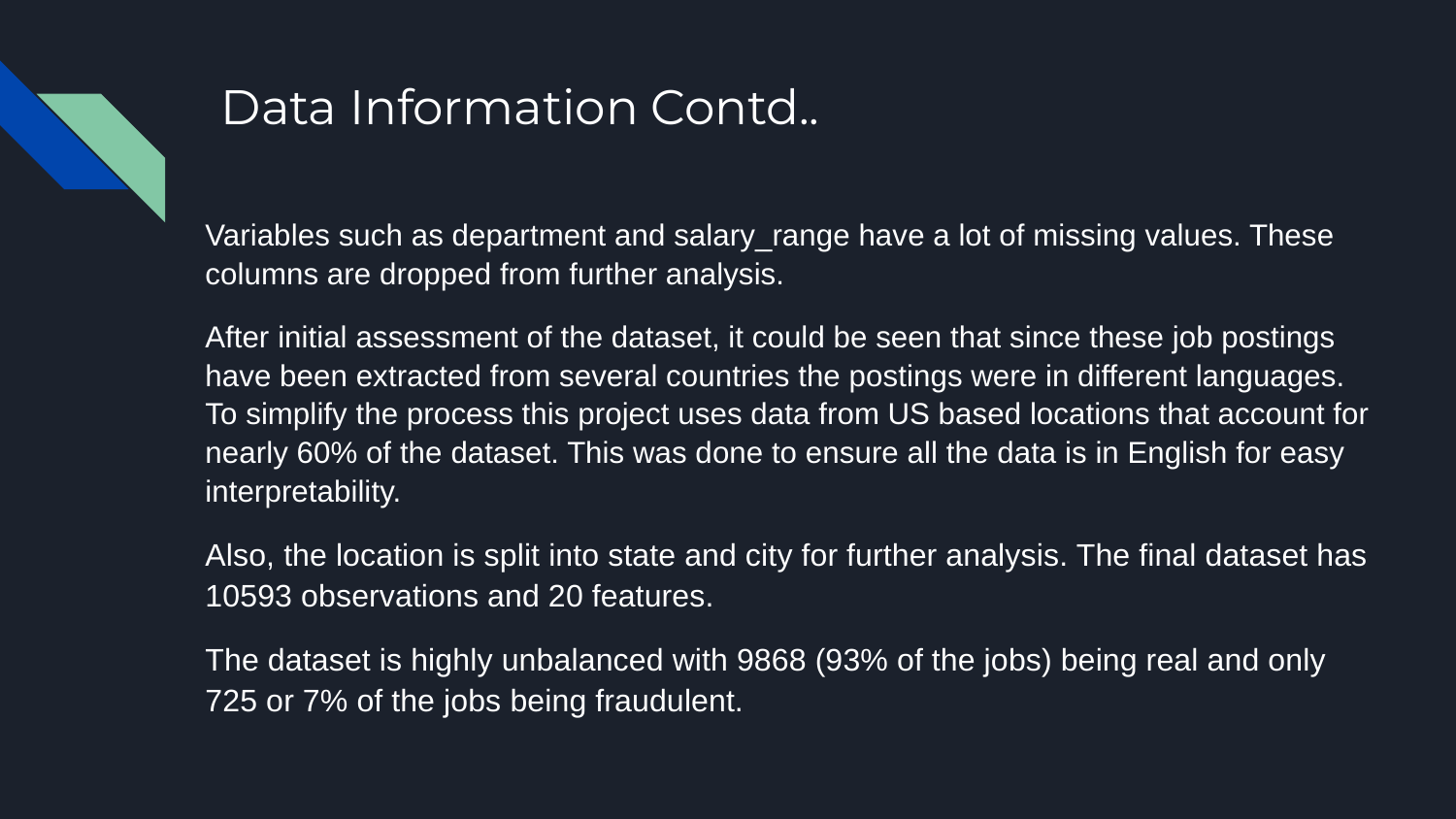

# Data Information Contd..
Variables such as department and salary_range have a lot of missing values. These columns are dropped from further analysis.
After initial assessment of the dataset, it could be seen that since these job postings have been extracted from several countries the postings were in different languages. To simplify the process this project uses data from US based locations that account for nearly 60% of the dataset. This was done to ensure all the data is in English for easy interpretability.
Also, the location is split into state and city for further analysis. The final dataset has 10593 observations and 20 features.
The dataset is highly unbalanced with 9868 (93% of the jobs) being real and only 725 or 7% of the jobs being fraudulent.